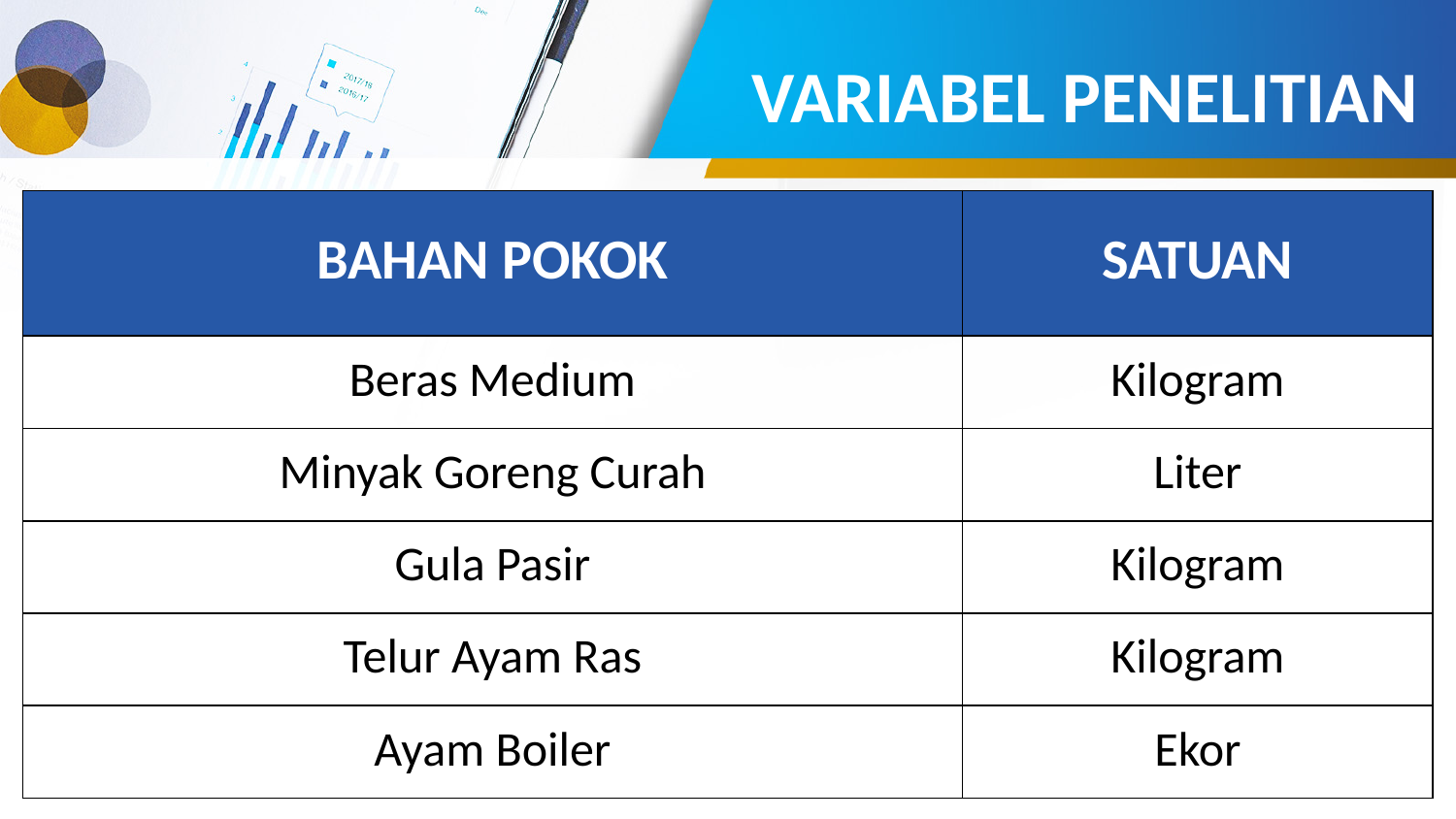

# VARIABEL PENELITIAN
| BAHAN POKOK | SATUAN |
| --- | --- |
| Beras Medium | Kilogram |
| Minyak Goreng Curah | Liter |
| Gula Pasir | Kilogram |
| Telur Ayam Ras | Kilogram |
| Ayam Boiler | Ekor |